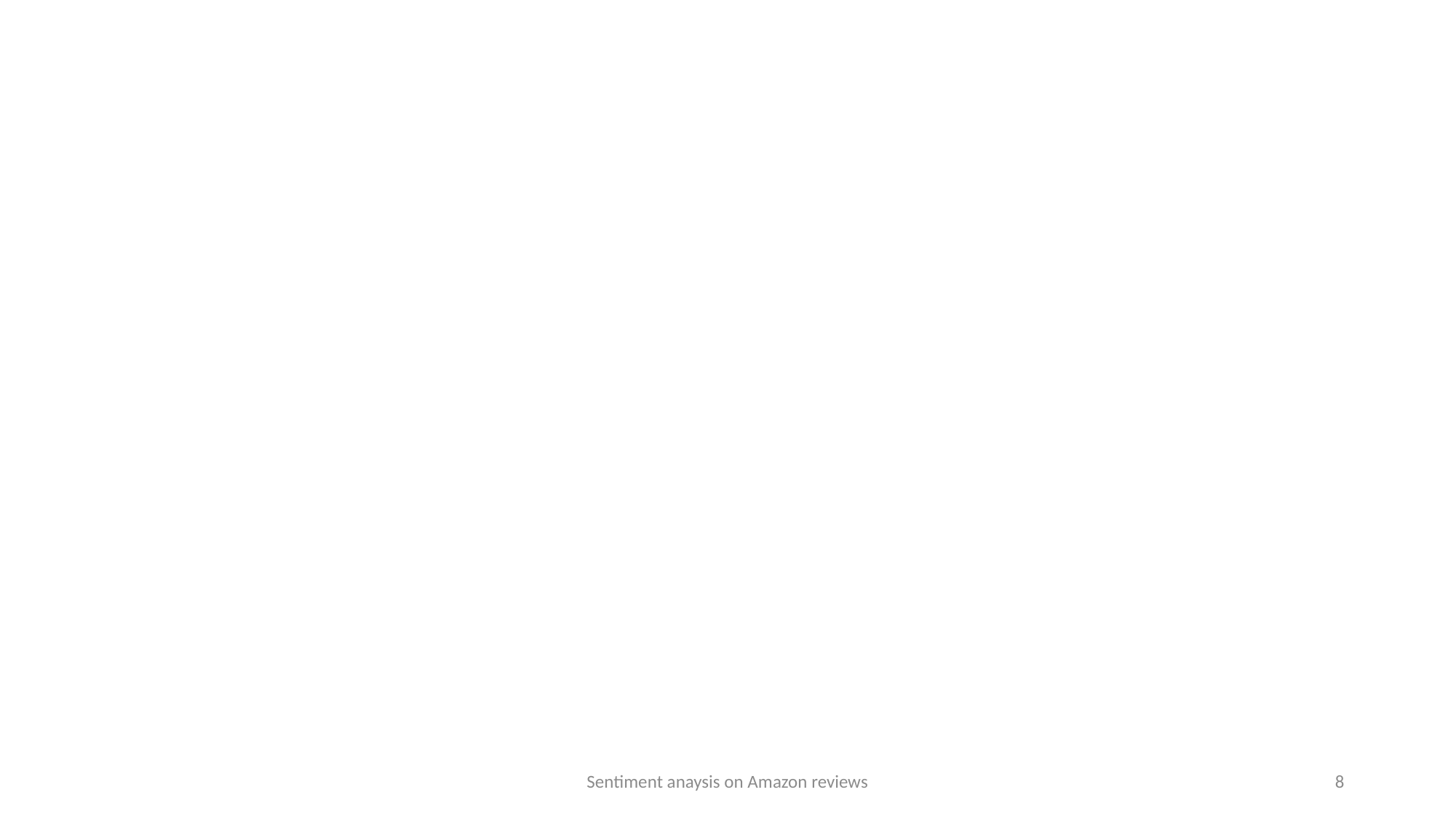

#

Sentiment anaysis on Amazon reviews
8